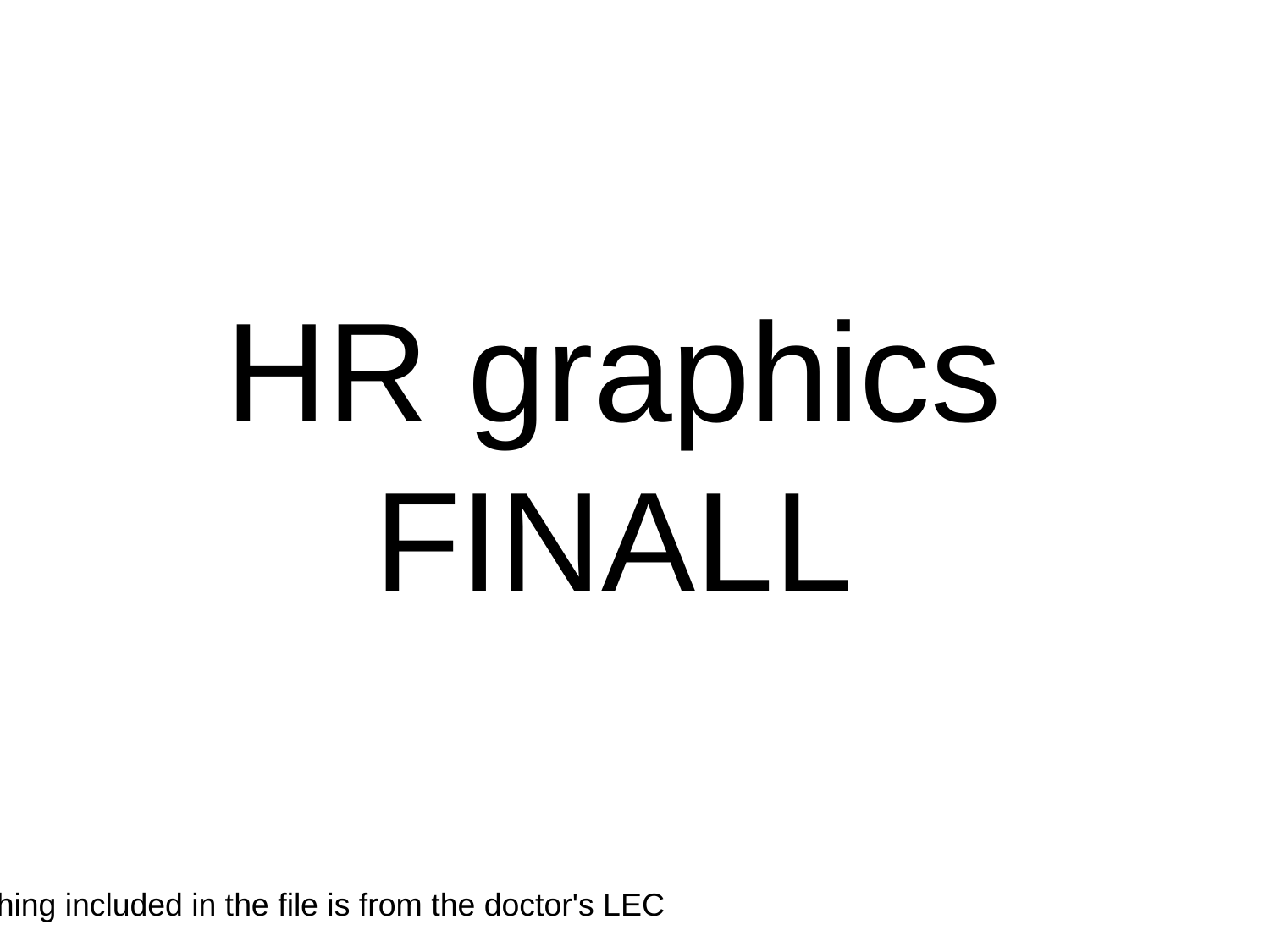

HR graphics
FINALL
Everything included in the file is from the doctor's LEC